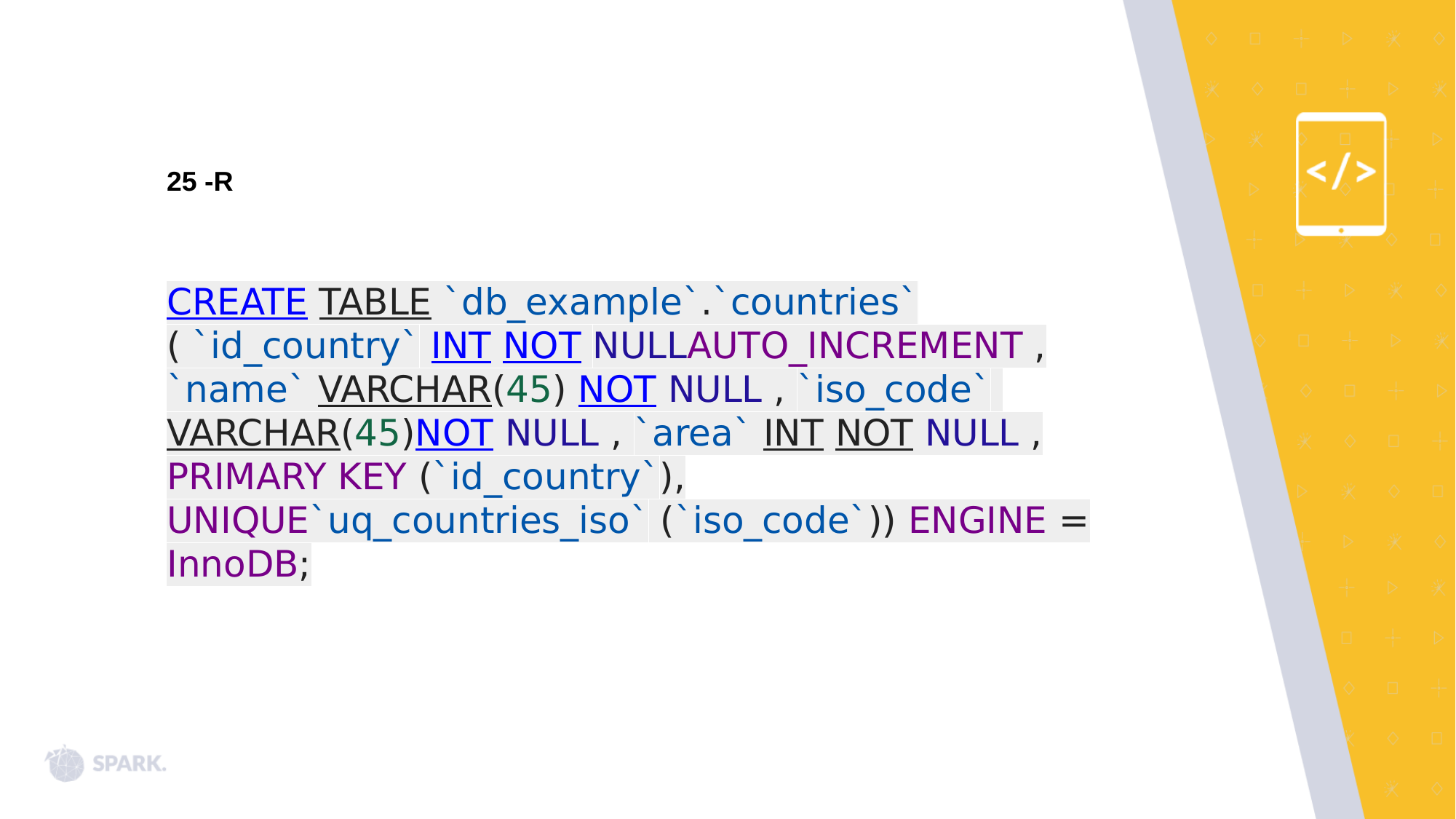

25 -R
CREATE TABLE `db_example`.`countries` ( `id_country` INT NOT NULLAUTO_INCREMENT , `name` VARCHAR(45) NOT NULL , `iso_code` VARCHAR(45)NOT NULL , `area` INT NOT NULL , PRIMARY KEY (`id_country`), UNIQUE`uq_countries_iso` (`iso_code`)) ENGINE = InnoDB;